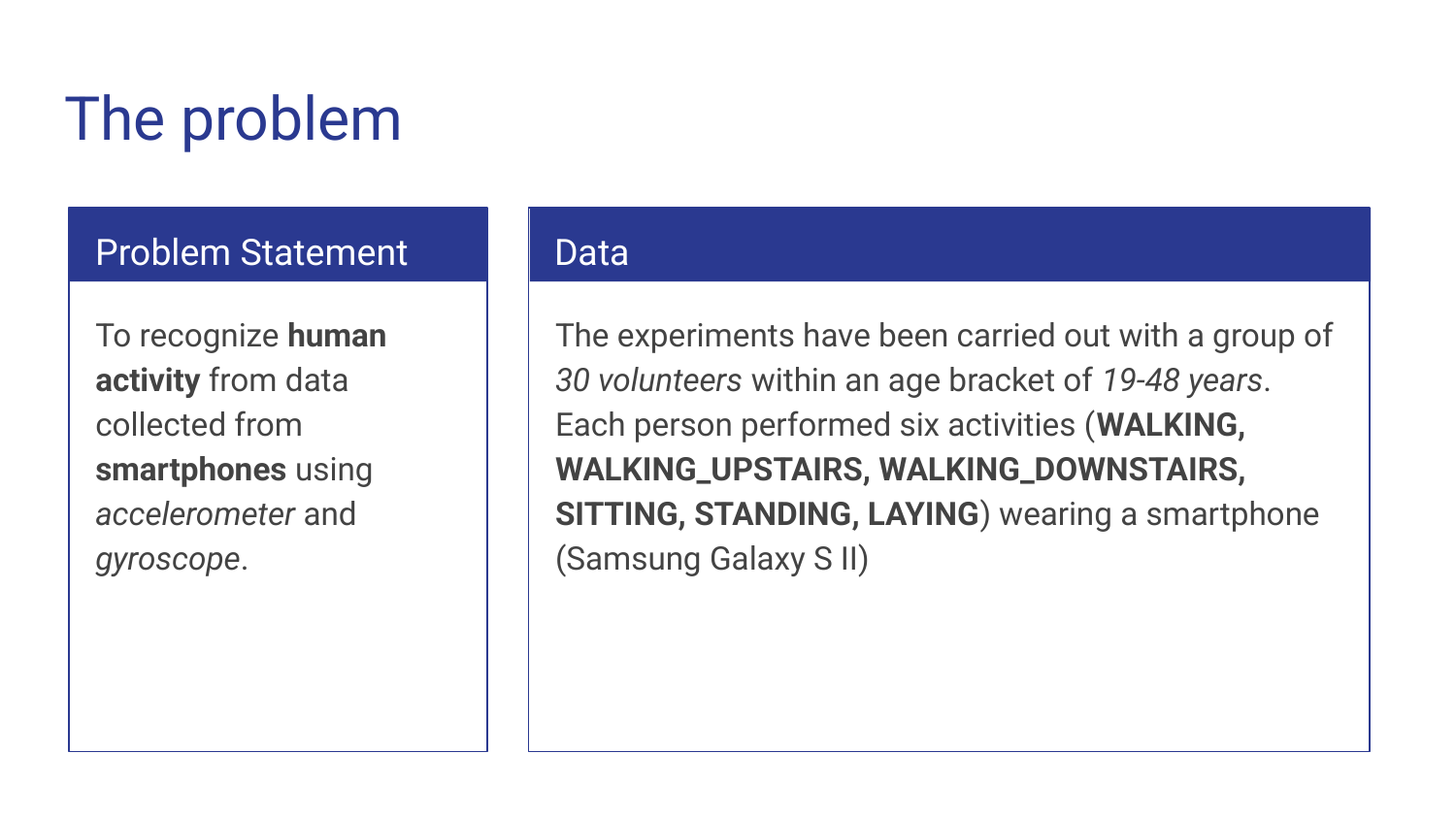

# The problem

Problem Statement

Data
To recognize human activity from data collected from smartphones using accelerometer and gyroscope.
The experiments have been carried out with a group of 30 volunteers within an age bracket of 19-48 years. Each person performed six activities (WALKING, WALKING_UPSTAIRS, WALKING_DOWNSTAIRS, SITTING, STANDING, LAYING) wearing a smartphone (Samsung Galaxy S II)